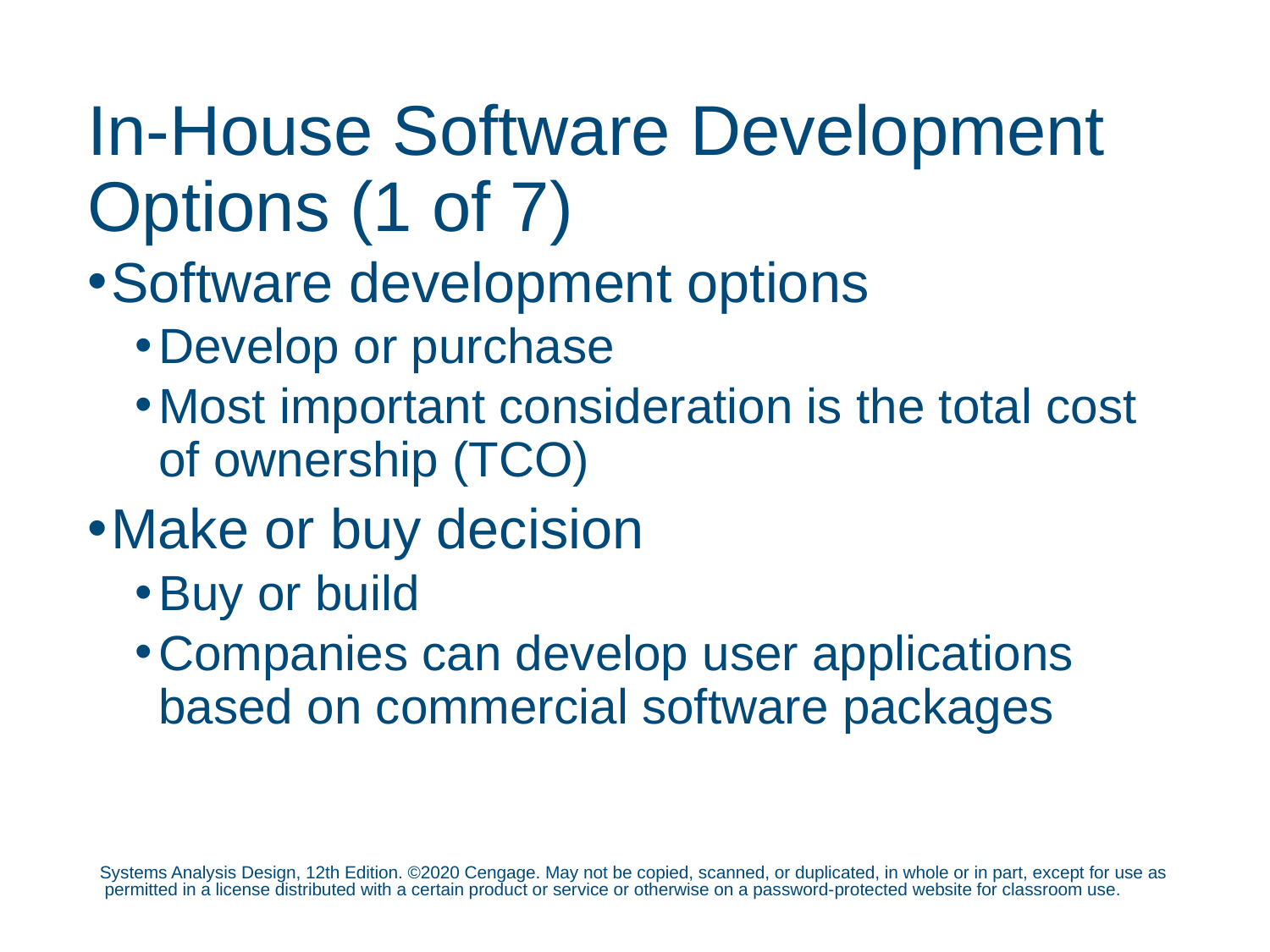

# In-House Software Development Options (1 of 7)
Software development options
Develop or purchase
Most important consideration is the total cost of ownership (TCO)
Make or buy decision
Buy or build
Companies can develop user applications based on commercial software packages

Systems Analysis Design, 12th Edition. ©2020 Cengage. May not be copied, scanned, or duplicated, in whole or in part, except for use as permitted in a license distributed with a certain product or service or otherwise on a password-protected website for classroom use.